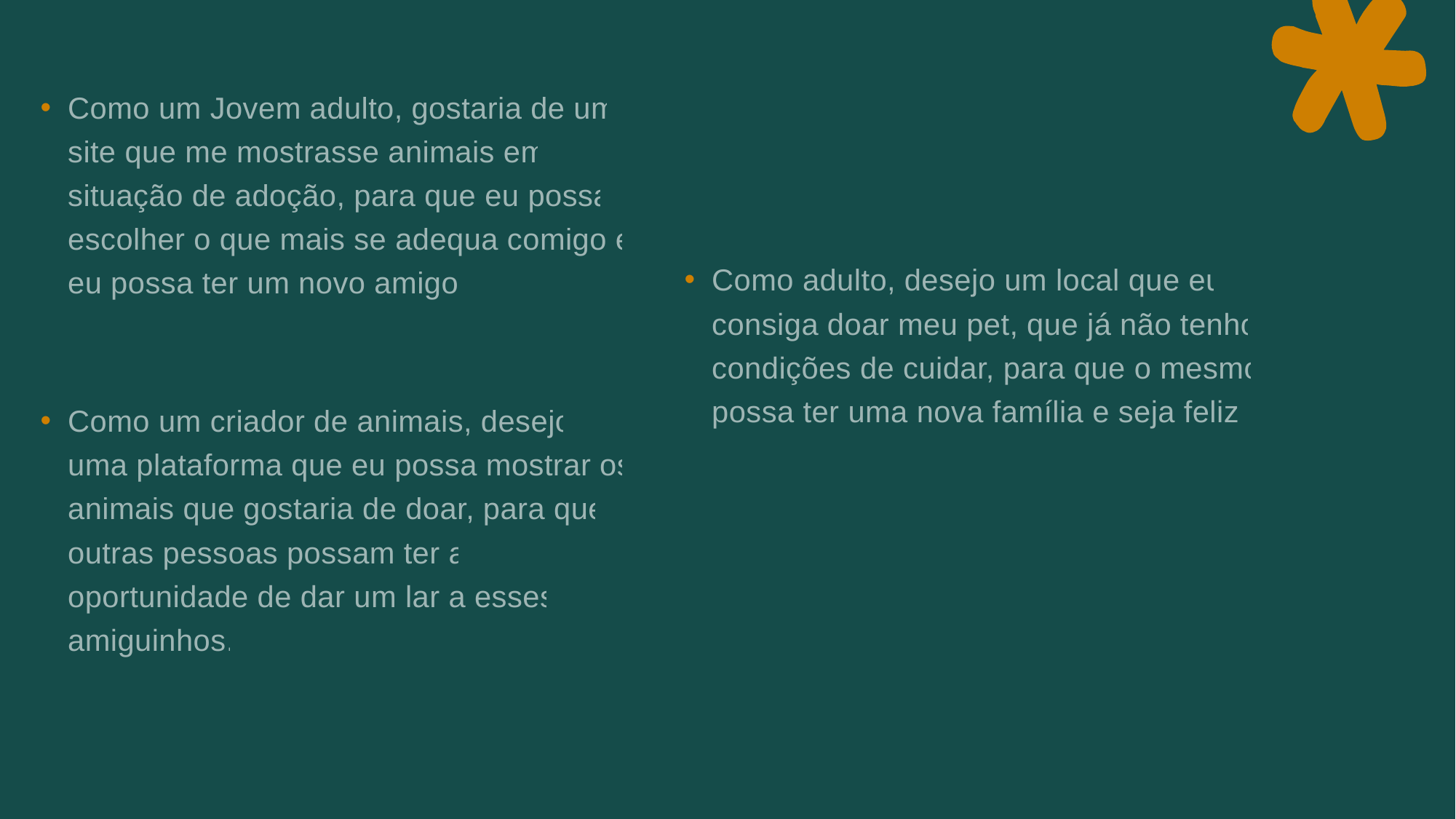

#
Como um Jovem adulto, gostaria de um site que me mostrasse animais em situação de adoção, para que eu possa escolher o que mais se adequa comigo e eu possa ter um novo amigo.

Como adulto, desejo um local que eu consiga doar meu pet, que já não tenho condições de cuidar, para que o mesmo possa ter uma nova família e seja feliz.
Como um criador de animais, desejo uma plataforma que eu possa mostrar os animais que gostaria de doar, para que outras pessoas possam ter a oportunidade de dar um lar a esses amiguinhos.